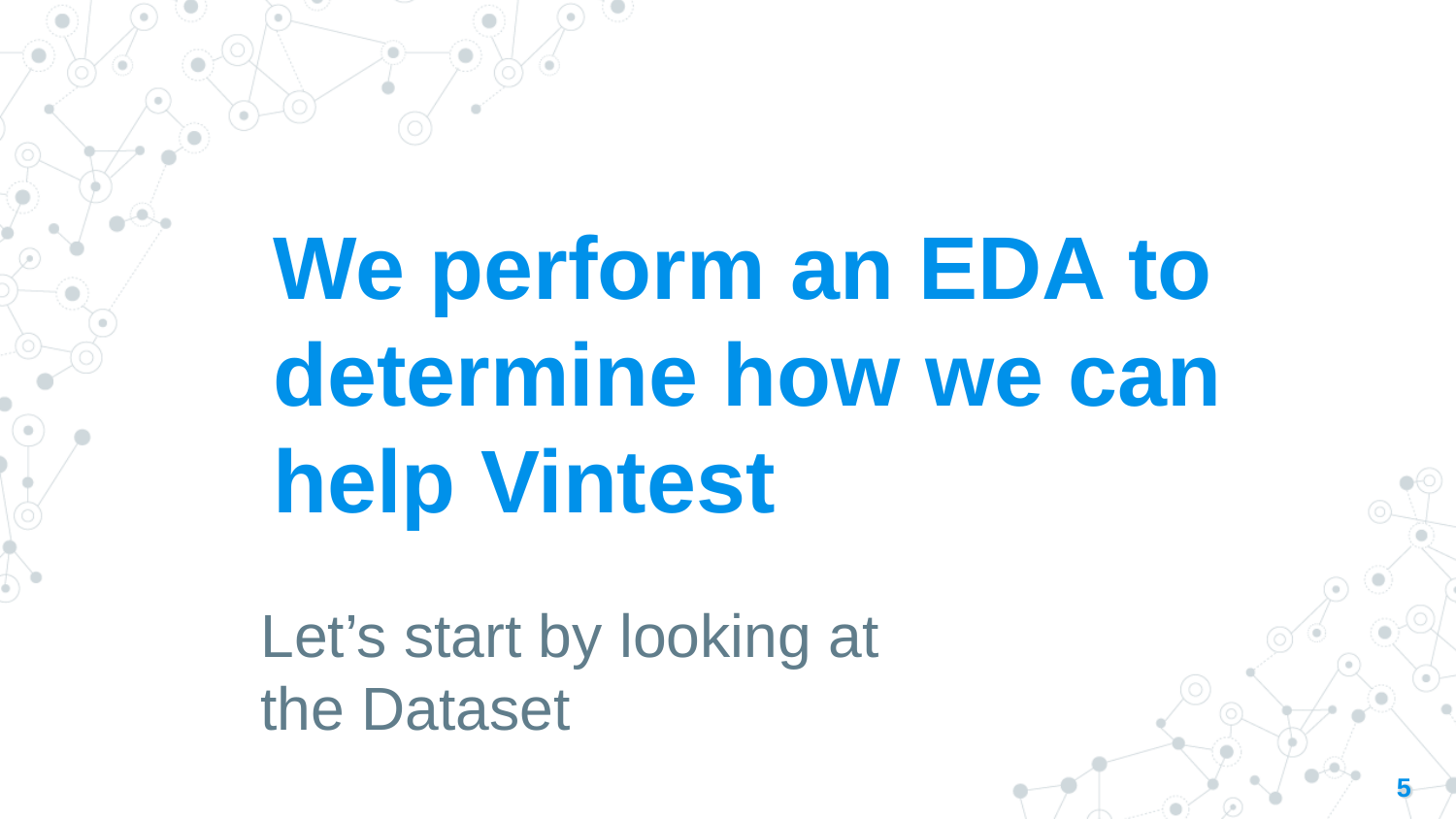

# We perform an EDA to determine how we can help Vintest
Let’s start by looking at the Dataset
5